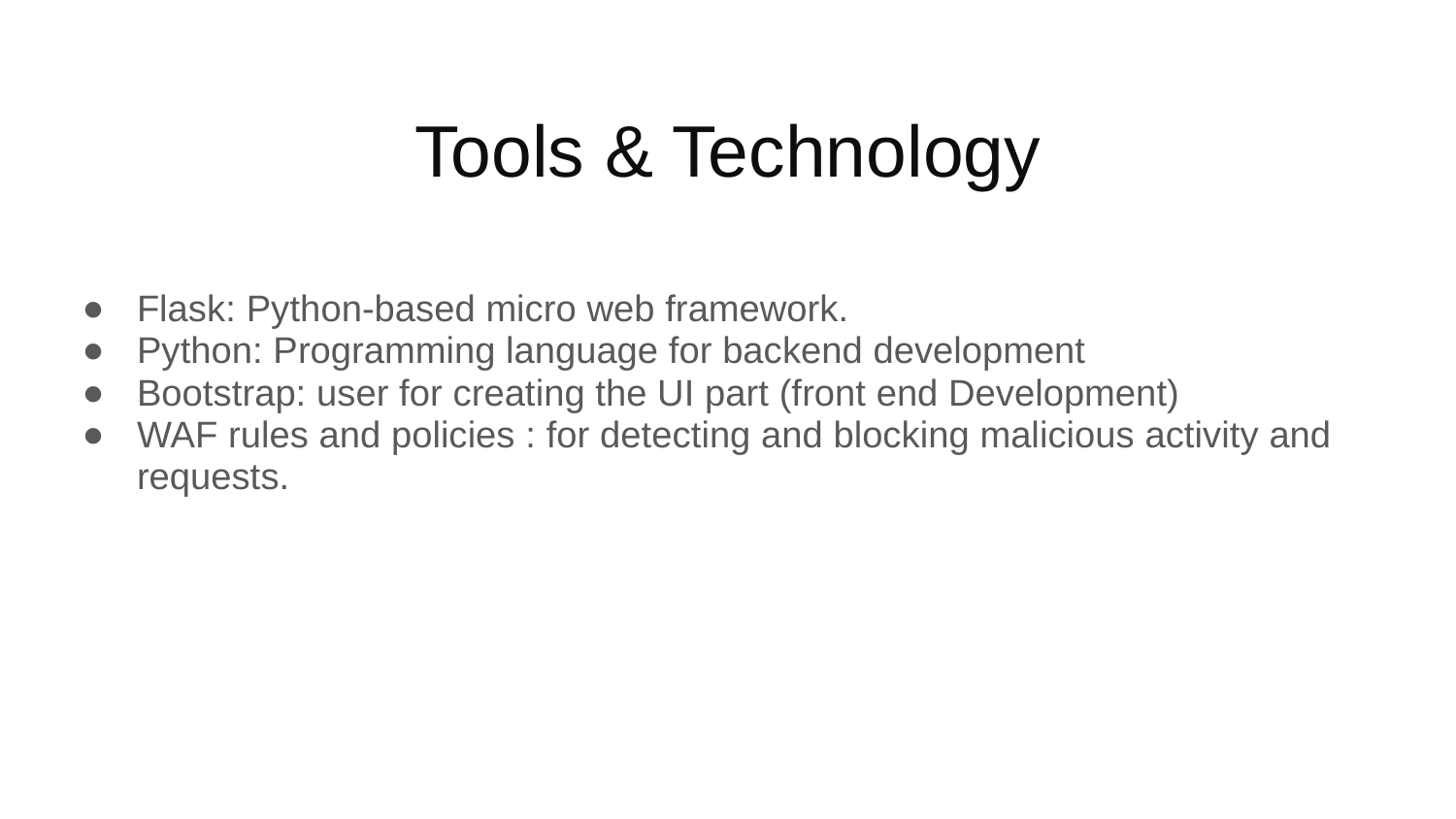

# Tools & Technology

Flask: Python-based micro web framework.
Python: Programming language for backend development
Bootstrap: user for creating the UI part (front end Development)
WAF rules and policies : for detecting and blocking malicious activity and requests.